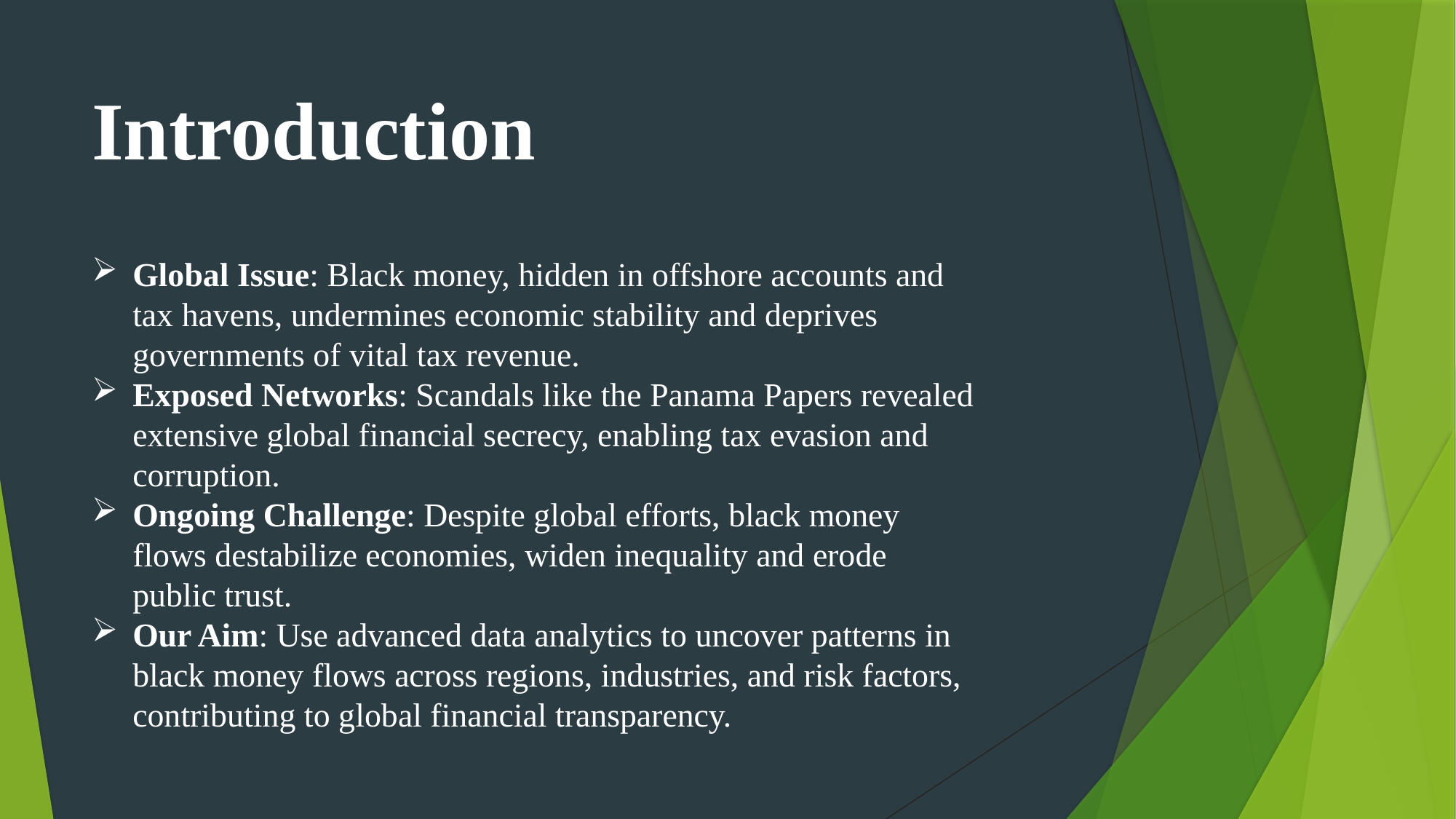

# Introduction
Global Issue: Black money, hidden in offshore accounts and tax havens, undermines economic stability and deprives governments of vital tax revenue.
Exposed Networks: Scandals like the Panama Papers revealed extensive global financial secrecy, enabling tax evasion and corruption.
Ongoing Challenge: Despite global efforts, black money flows destabilize economies, widen inequality and erode public trust.
Our Aim: Use advanced data analytics to uncover patterns in black money flows across regions, industries, and risk factors, contributing to global financial transparency.